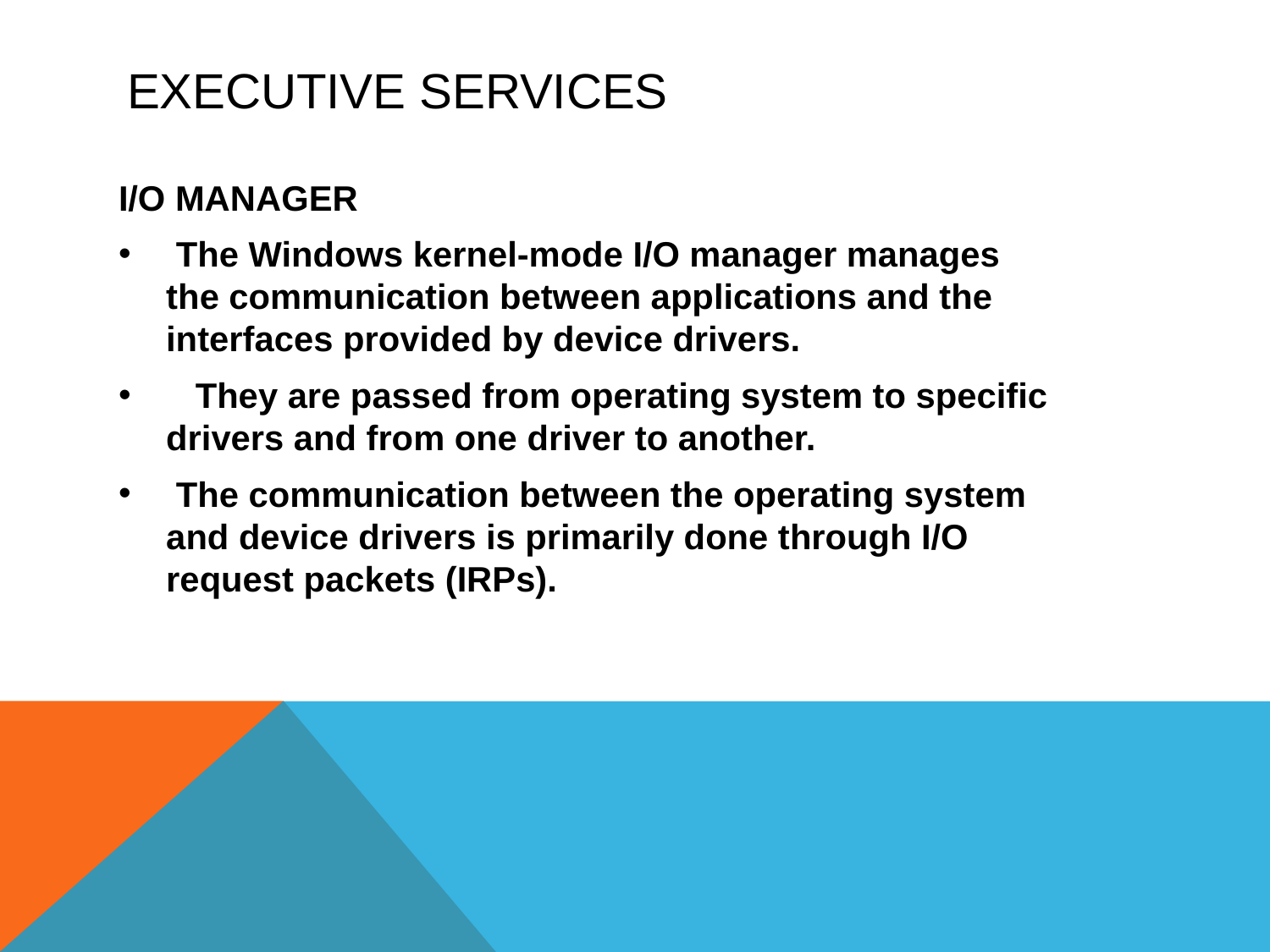

# Executive services
I/O MANAGER
 The Windows kernel-mode I/O manager manages the communication between applications and the interfaces provided by device drivers.
   They are passed from operating system to specific drivers and from one driver to another.
 The communication between the operating system and device drivers is primarily done through I/O request packets (IRPs).